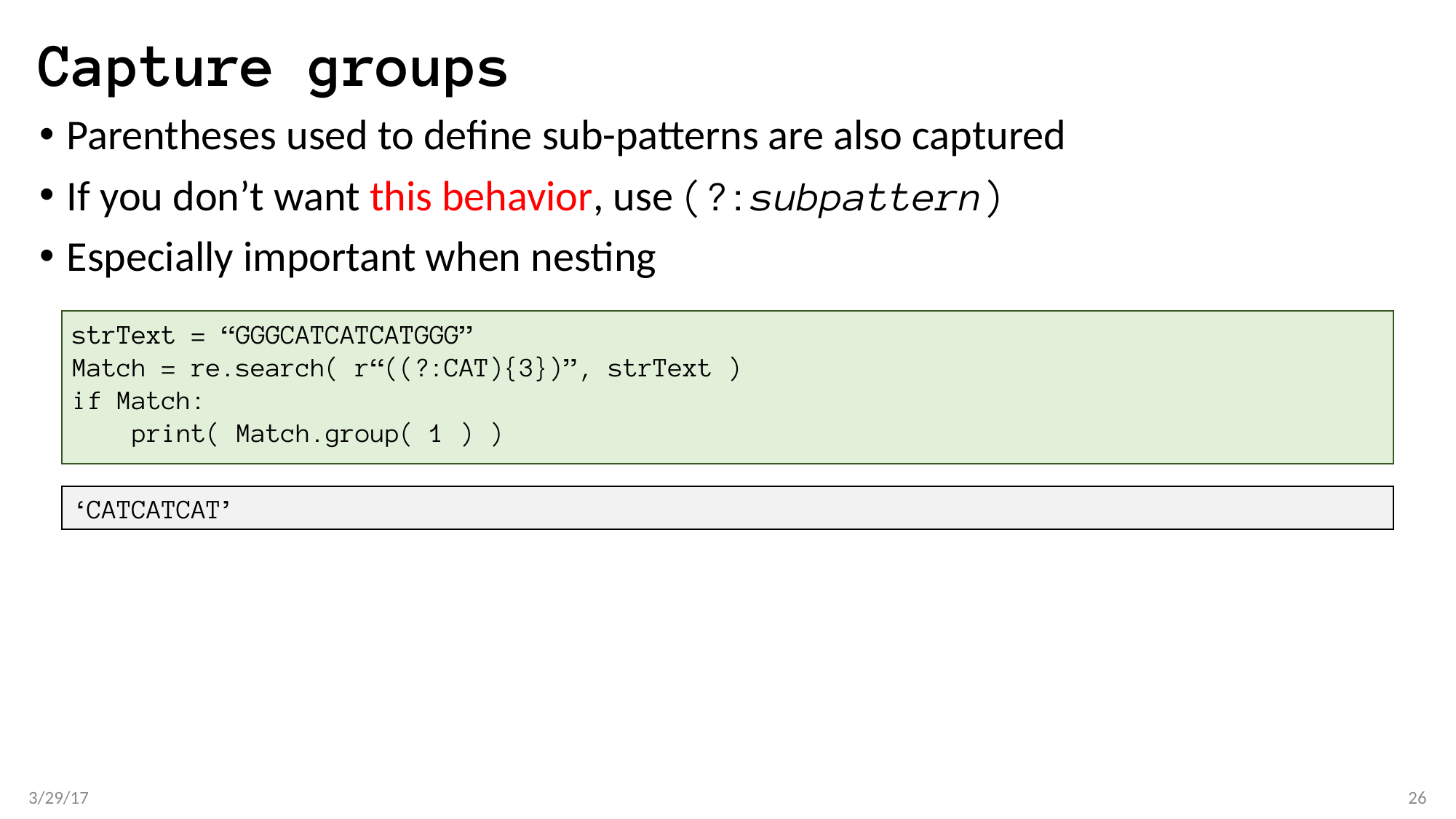

# Capture groups
Parentheses used to define sub-patterns are also captured
If you don’t want this behavior, use (?:subpattern)
Especially important when nesting
strText = “GGGCATCATCATGGG”
Match = re.search( r“((?:CAT){3})”, strText )
if Match:
    print( Match.group( 1 ) )
‘CATCATCAT’
3/29/17
26